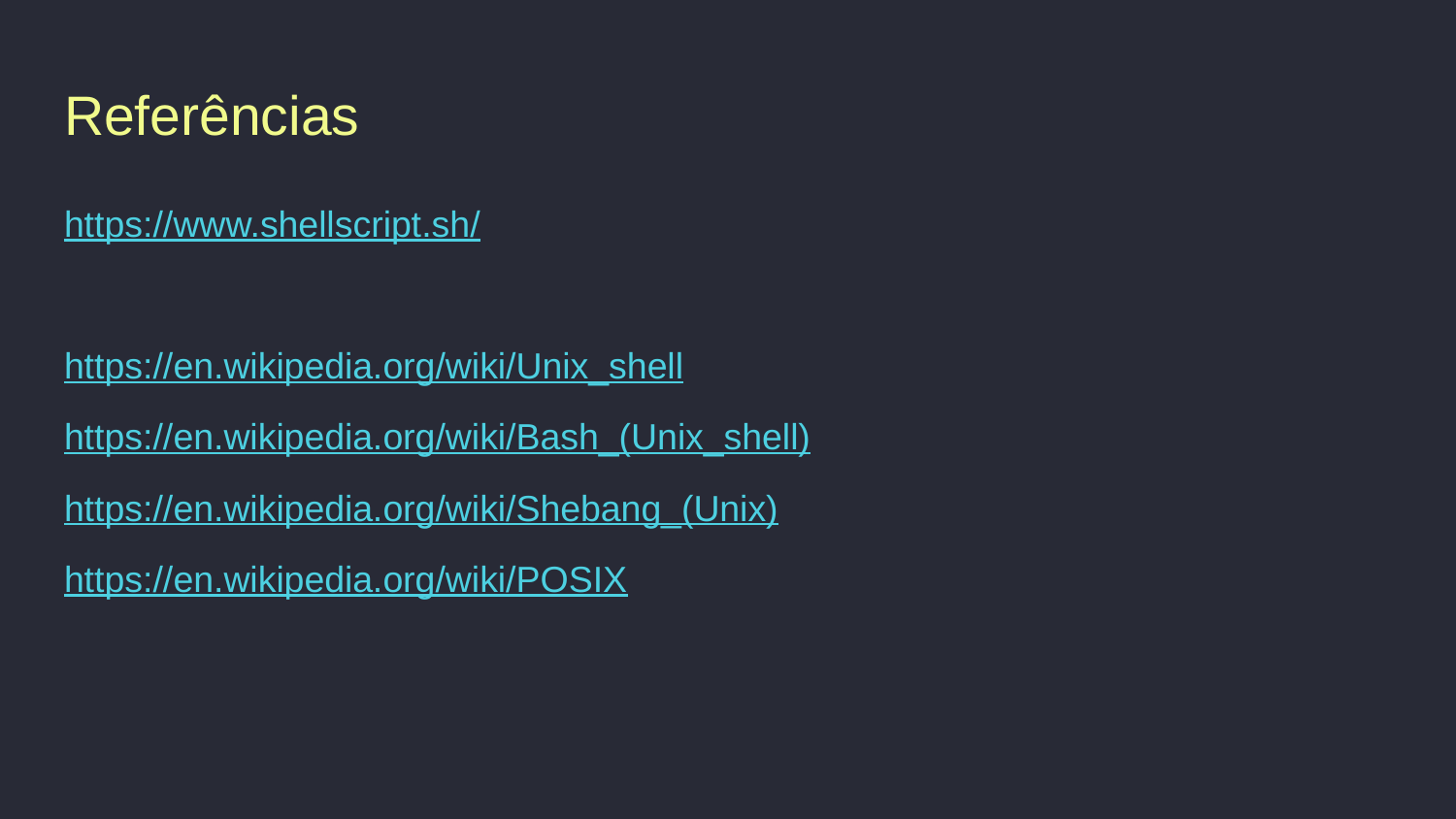

# Referências
https://www.shellscript.sh/

https://en.wikipedia.org/wiki/Unix_shell
https://en.wikipedia.org/wiki/Bash_(Unix_shell)
https://en.wikipedia.org/wiki/Shebang_(Unix)
https://en.wikipedia.org/wiki/POSIX